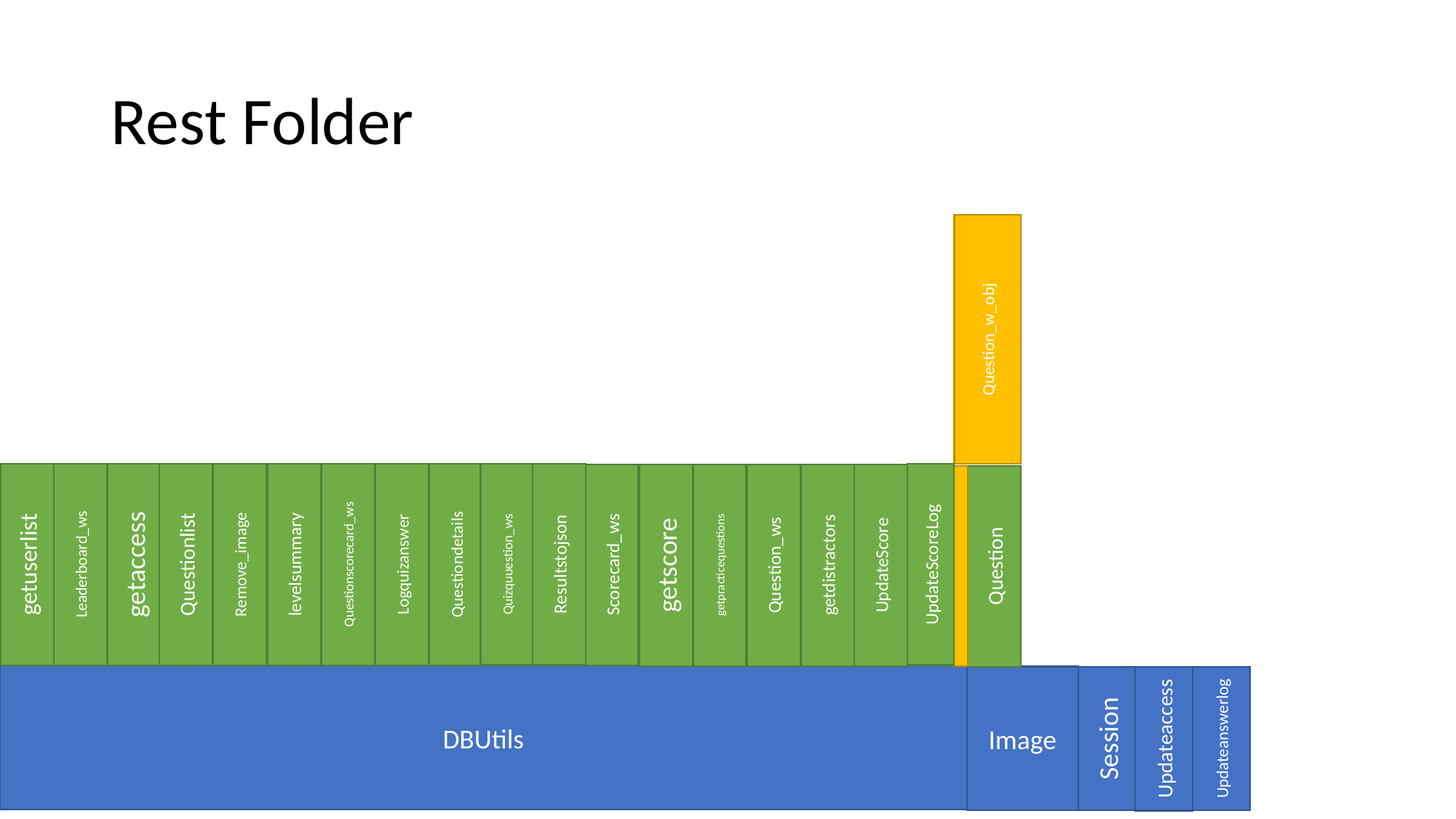

# Rest Folder
Question_w_obj
Quizquuestion_ws
Resultstojson
Questionscorecard_ws
Logquizanswer
Questiondetails
Questionlist
getaccess
Remove_image
levelsummary
getuserlist
Leaderboard_ws
Scorecard_ws
UpdateScore
getpracticequestions
Question_ws
getscore
getdistractors
Question
UpdateScoreLog

DBUtils
Image
Session
Updateanswerlog
Updateaccess